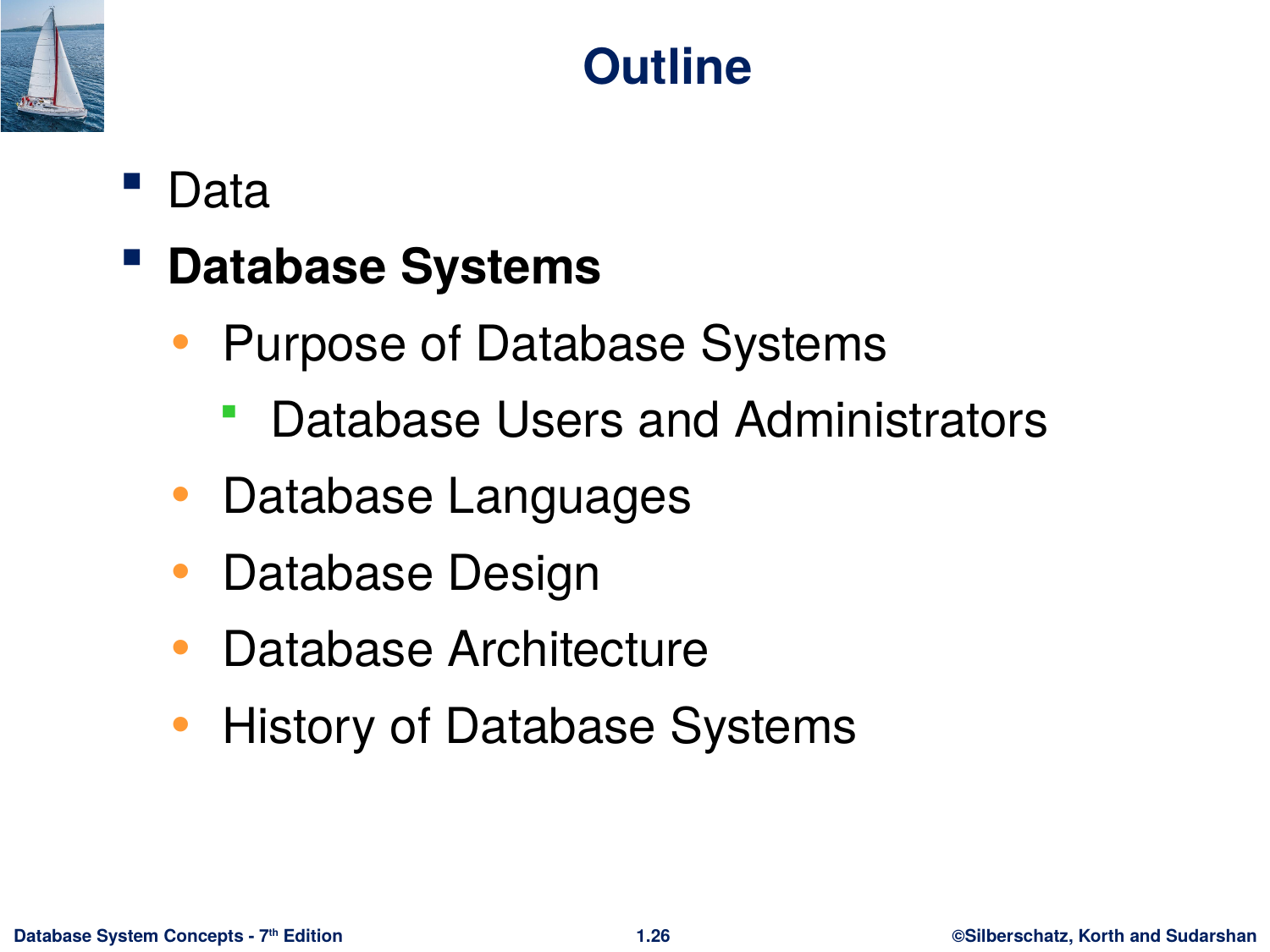

# Outline
Data
Database Systems
Purpose of Database Systems
Database Users and Administrators
Database Languages
Database Design
Database Architecture
History of Database Systems